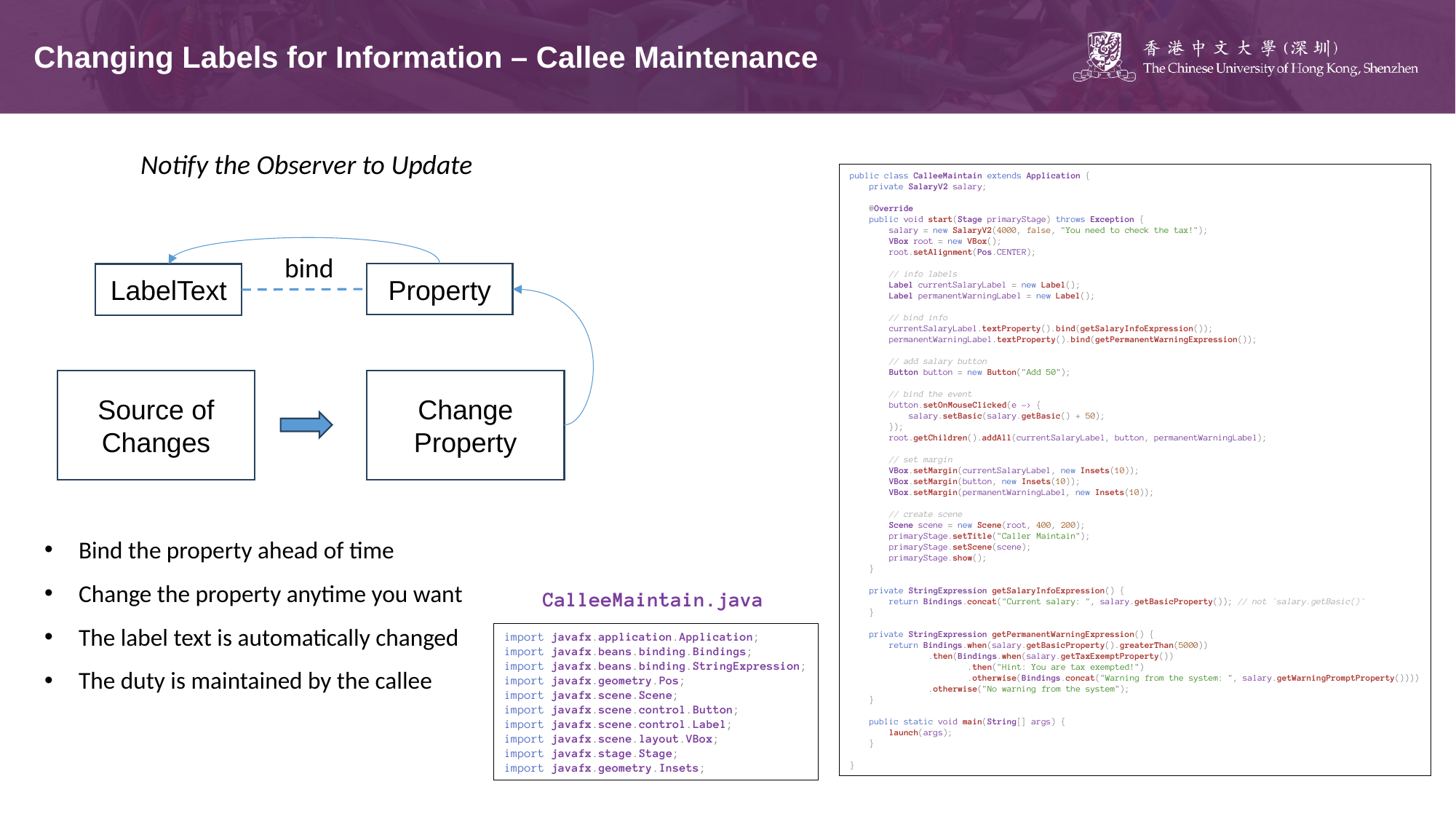

# Changing Labels for Information – Callee Maintenance
Notify the Observer to Update
public class CalleeMaintain extends Application {
    private SalaryV2 salary;
    @Override
    public void start(Stage primaryStage) throws Exception {
        salary = new SalaryV2(4000, false, "You need to check the tax!");
        VBox root = new VBox();
        root.setAlignment(Pos.CENTER);
        // info labels
        Label currentSalaryLabel = new Label();
        Label permanentWarningLabel = new Label();
        // bind info
        currentSalaryLabel.textProperty().bind(getSalaryInfoExpression());
        permanentWarningLabel.textProperty().bind(getPermanentWarningExpression());
        // add salary button
        Button button = new Button("Add 50");
        // bind the event
        button.setOnMouseClicked(e -> {
            salary.setBasic(salary.getBasic() + 50);
        });
        root.getChildren().addAll(currentSalaryLabel, button, permanentWarningLabel);
        // set margin
        VBox.setMargin(currentSalaryLabel, new Insets(10));
        VBox.setMargin(button, new Insets(10));
        VBox.setMargin(permanentWarningLabel, new Insets(10));
        // create scene
        Scene scene = new Scene(root, 400, 200);
        primaryStage.setTitle("Caller Maintain");
        primaryStage.setScene(scene);
        primaryStage.show();
    }
    private StringExpression getSalaryInfoExpression() {
        return Bindings.concat("Current salary: ", salary.getBasicProperty()); // not `salary.getBasic()`
    }
    private StringExpression getPermanentWarningExpression() {
        return Bindings.when(salary.getBasicProperty().greaterThan(5000))
                .then(Bindings.when(salary.getTaxExemptProperty())
                        .then("Hint: You are tax exempted!")
                        .otherwise(Bindings.concat("Warning from the system: ", salary.getWarningPromptProperty())))
                .otherwise("No warning from the system");
    }
    public static void main(String[] args) {
        launch(args);
    }
}
bind
Property
LabelText
Source of Changes
Change
Property

Bind the property ahead of time
Change the property anytime you want
The label text is automatically changed
The duty is maintained by the callee
CalleeMaintain.java
import javafx.application.Application;
import javafx.beans.binding.Bindings;
import javafx.beans.binding.StringExpression;
import javafx.geometry.Pos;
import javafx.scene.Scene;
import javafx.scene.control.Button;
import javafx.scene.control.Label;
import javafx.scene.layout.VBox;
import javafx.stage.Stage;
import javafx.geometry.Insets;